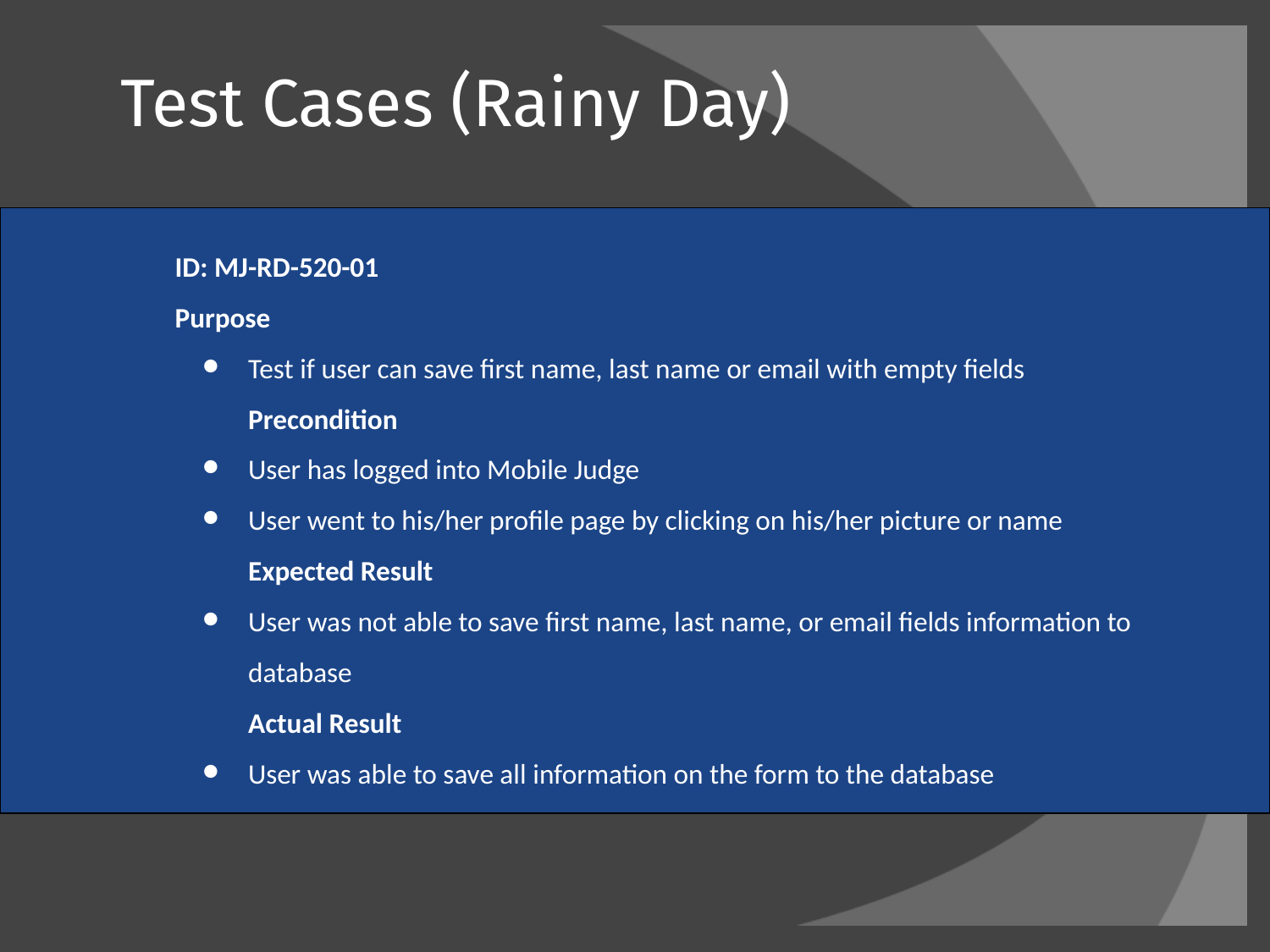

# Test Cases (Rainy Day)

ID: MJ-RD-520-01
Purpose
Test if user can save first name, last name or email with empty fields
	Precondition
User has logged into Mobile Judge
User went to his/her profile page by clicking on his/her picture or name
	Expected Result
User was not able to save first name, last name, or email fields information to database
	Actual Result
User was able to save all information on the form to the database